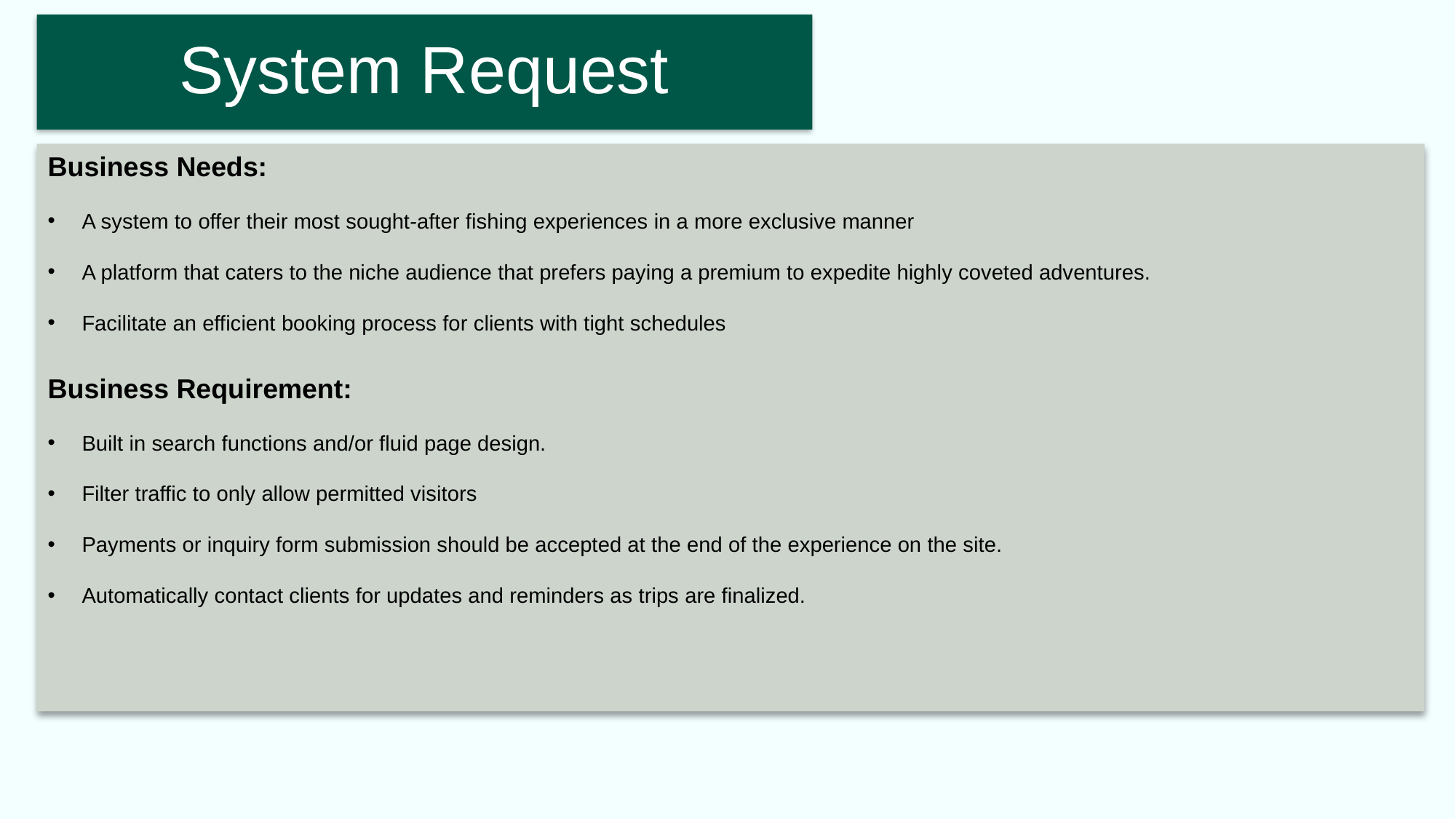

# System Request
Business Needs:

A system to offer their most sought-after fishing experiences in a more exclusive manner

A platform that caters to the niche audience that prefers paying a premium to expedite highly coveted adventures.

Facilitate an efficient booking process for clients with tight schedules

Business Requirement:

Built in search functions and/or fluid page design.

Filter traffic to only allow permitted visitors

Payments or inquiry form submission should be accepted at the end of the experience on the site.

Automatically contact clients for updates and reminders as trips are finalized.